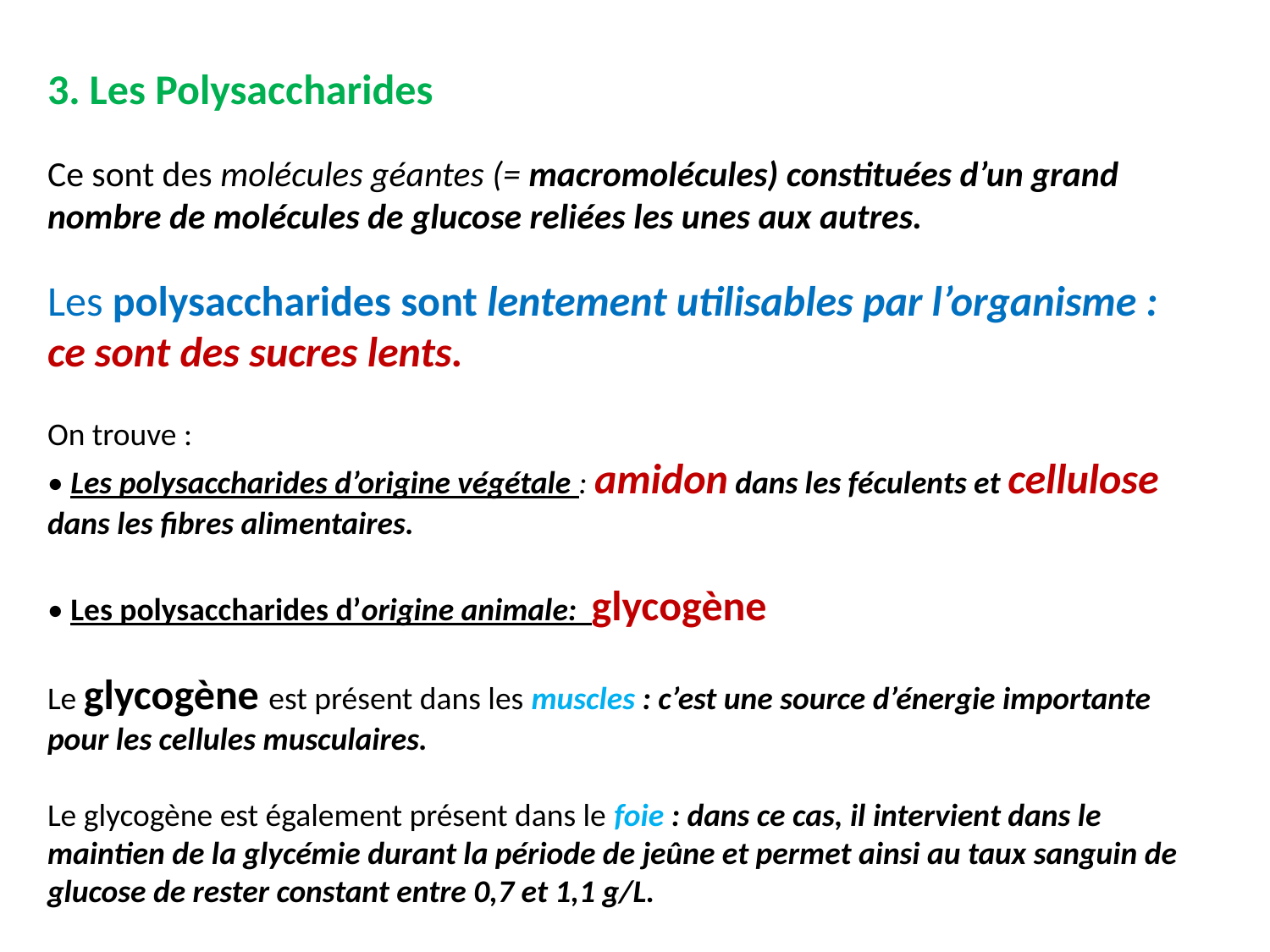

3. Les Polysaccharides

Ce sont des molécules géantes (= macromolécules) constituées d’un grand nombre de molécules de glucose reliées les unes aux autres.

Les polysaccharides sont lentement utilisables par l’organisme :
ce sont des sucres lents.

On trouve :
• Les polysaccharides d’origine végétale : amidon dans les féculents et cellulose dans les fibres alimentaires.

• Les polysaccharides d’origine animale:  glycogène

Le glycogène est présent dans les muscles : c’est une source d’énergie importante pour les cellules musculaires.

Le glycogène est également présent dans le foie : dans ce cas, il intervient dans le maintien de la glycémie durant la période de jeûne et permet ainsi au taux sanguin de glucose de rester constant entre 0,7 et 1,1 g/L.